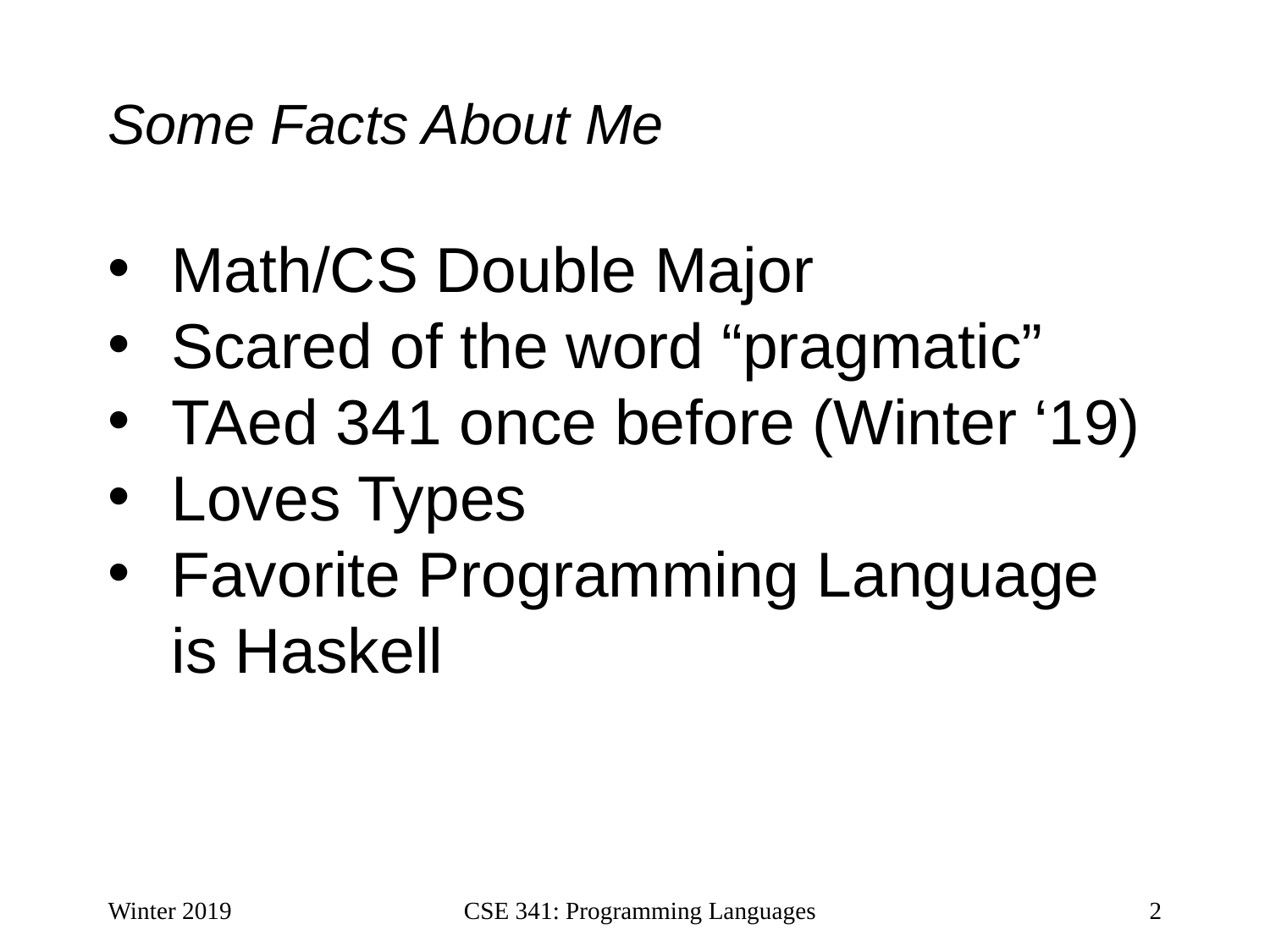

# Some Facts About Me
Math/CS Double Major
Scared of the word “pragmatic”
TAed 341 once before (Winter ‘19)
Loves Types
Favorite Programming Language is Haskell
Winter 2019
CSE 341: Programming Languages
2